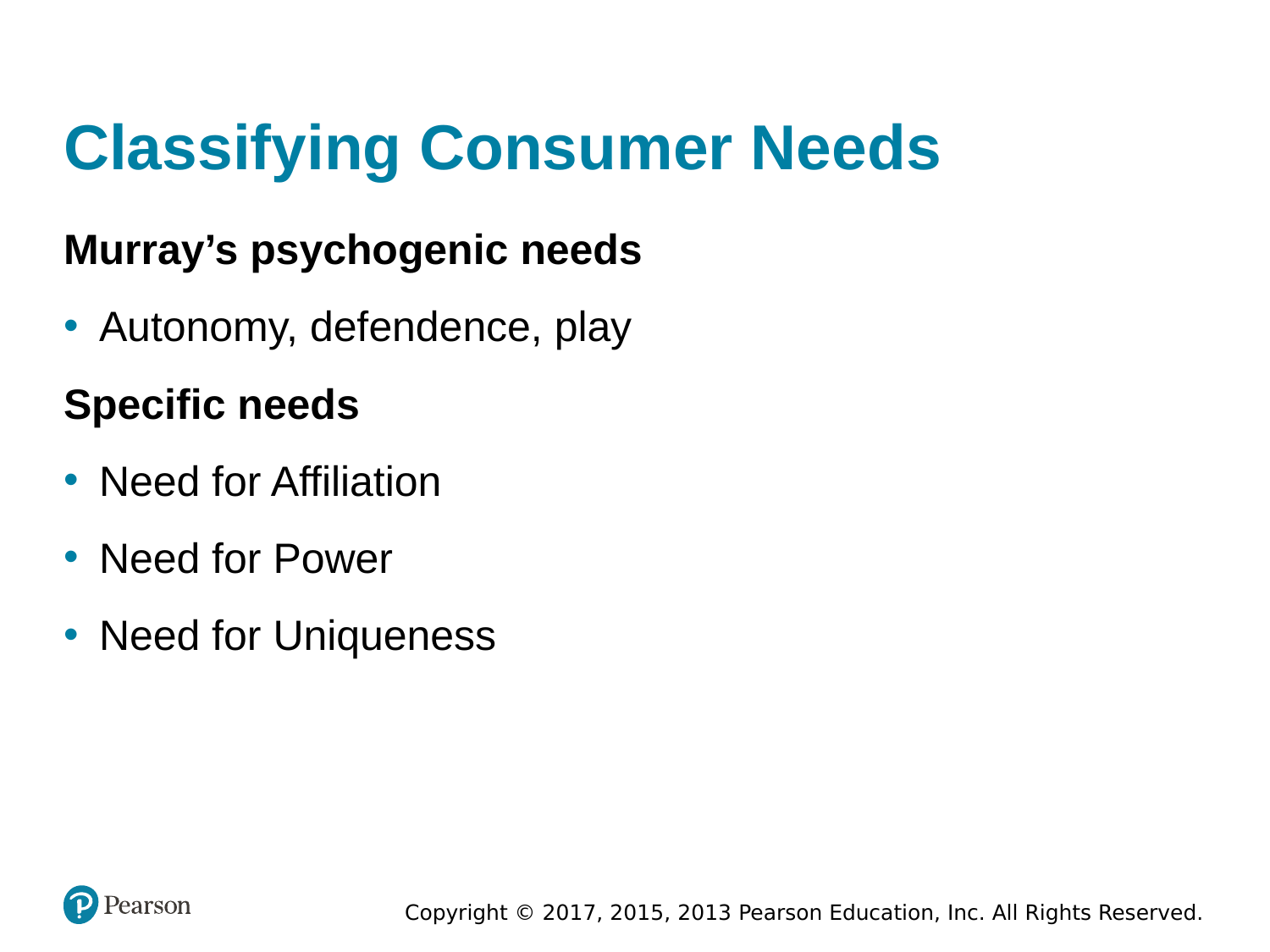

# Classifying Consumer Needs
Murray’s psychogenic needs
Autonomy, defendence, play
Specific needs
Need for Affiliation
Need for Power
Need for Uniqueness